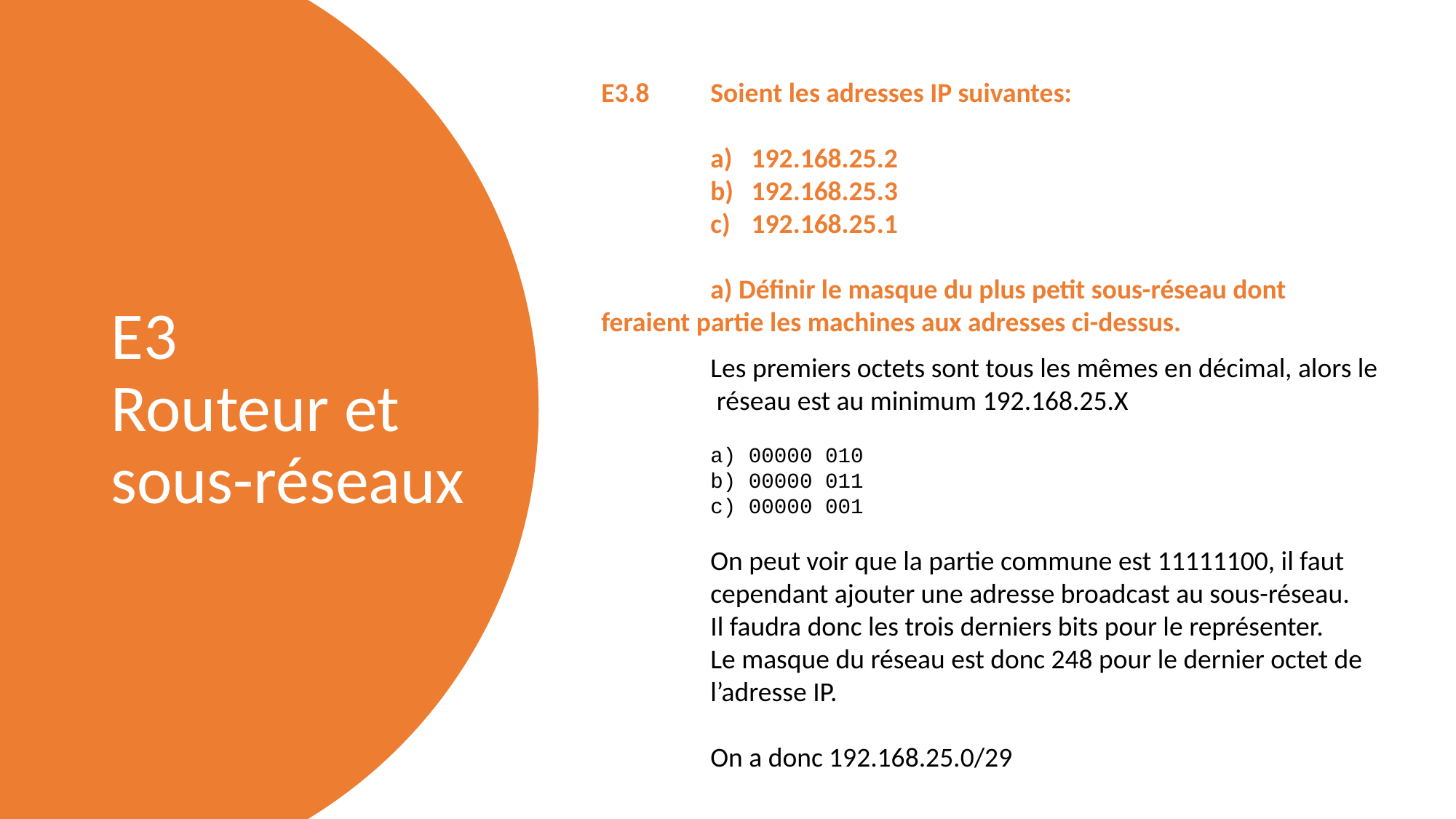

E3.8	Soient les adresses IP suivantes:

192.168.25.2
192.168.25.3
192.168.25.1

	a) Définir le masque du plus petit sous-réseau dont 	feraient partie les machines aux adresses ci-dessus.
# E3 Routeur et sous-réseaux
	Les premiers octets sont tous les mêmes en décimal, alors le
	 réseau est au minimum 192.168.25.X

	a) 00000 010
	b) 00000 011
	c) 00000 001

	On peut voir que la partie commune est 11111100, il faut
	cependant ajouter une adresse broadcast au sous-réseau.
	Il faudra donc les trois derniers bits pour le représenter.
	Le masque du réseau est donc 248 pour le dernier octet de
	l’adresse IP.
	On a donc 192.168.25.0/29